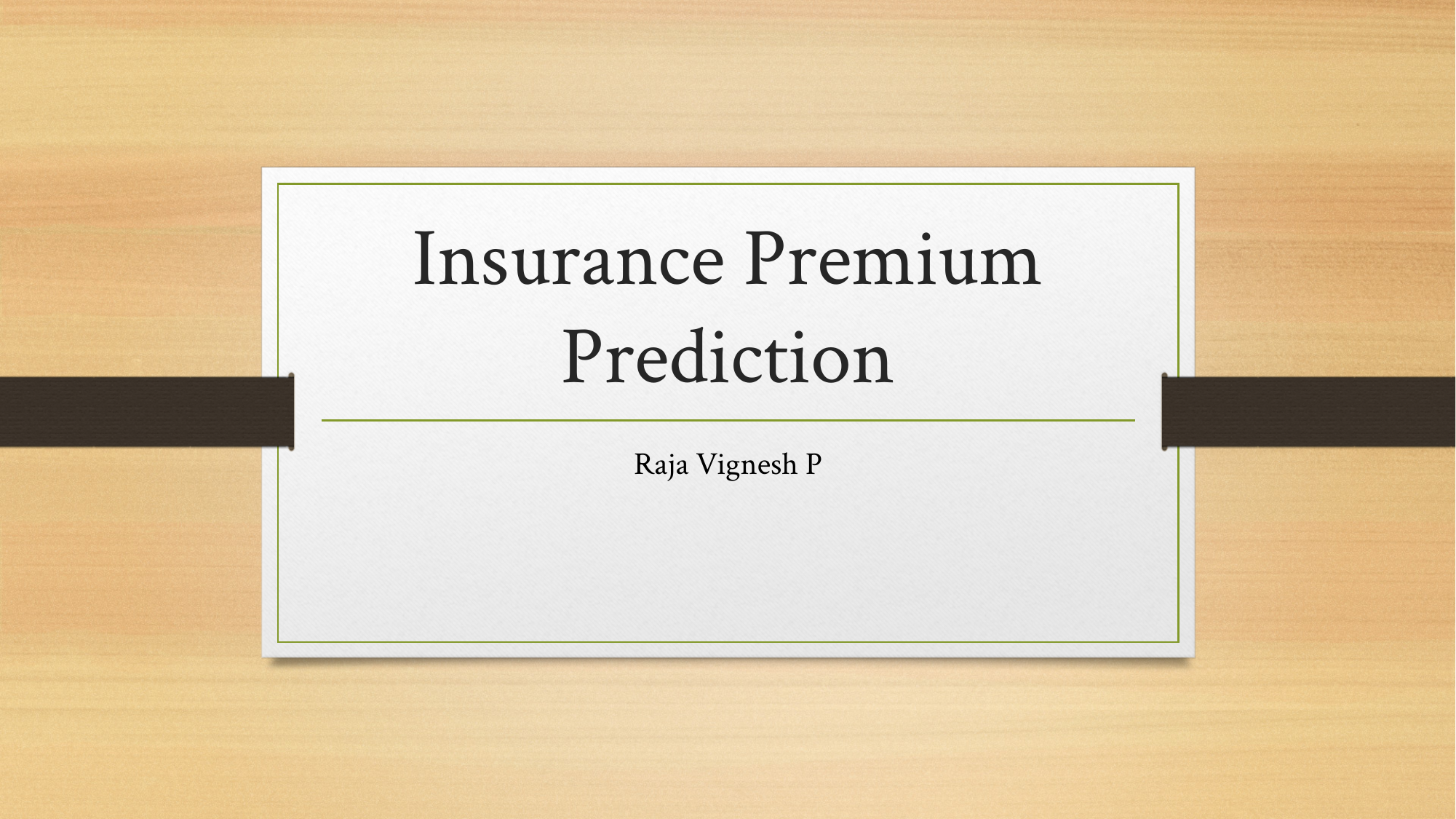

# Insurance Premium Prediction
Raja Vignesh P